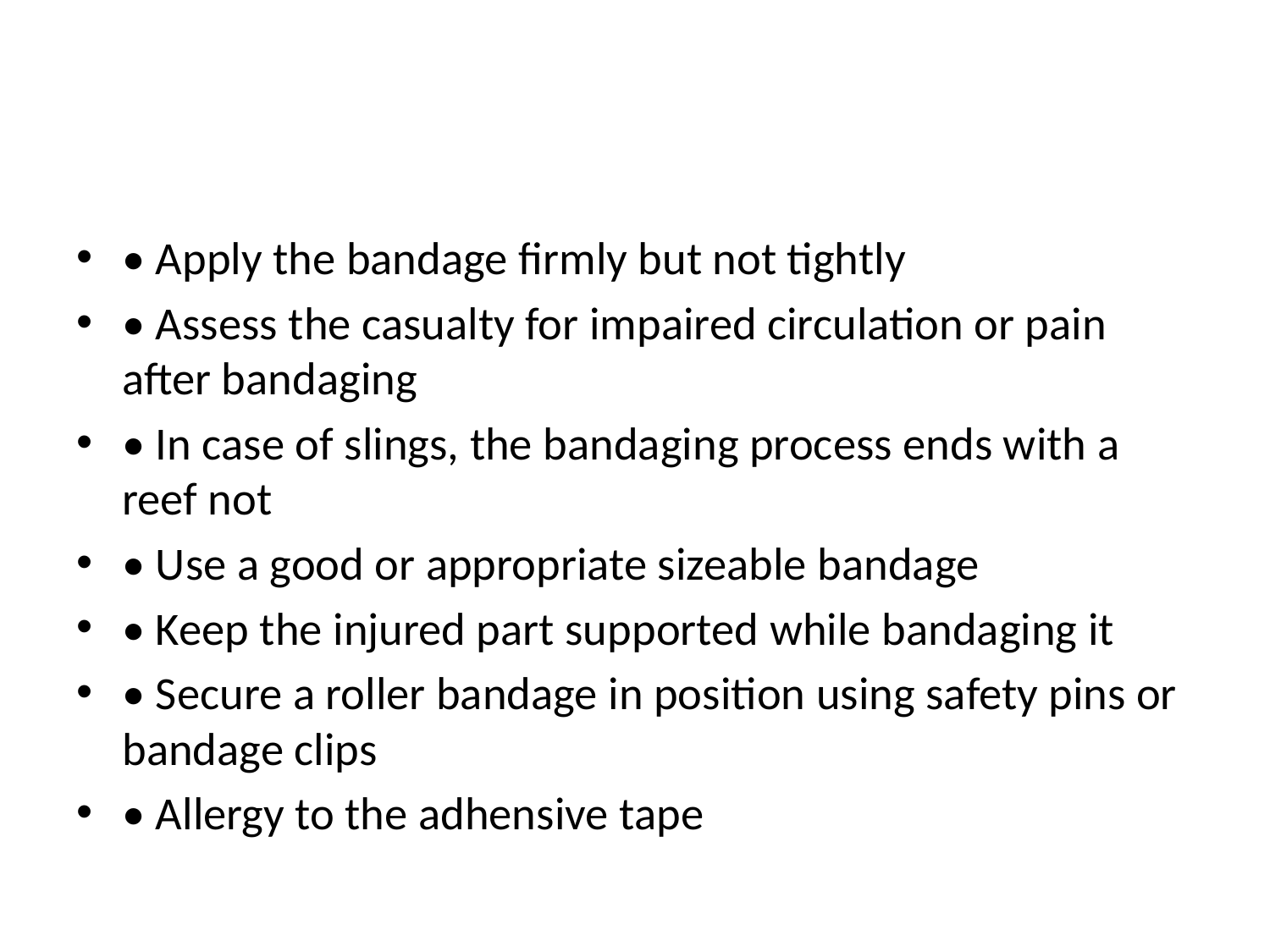

• Apply the bandage firmly but not tightly
• Assess the casualty for impaired circulation or pain after bandaging
• In case of slings, the bandaging process ends with a reef not
• Use a good or appropriate sizeable bandage
• Keep the injured part supported while bandaging it
• Secure a roller bandage in position using safety pins or bandage clips
• Allergy to the adhensive tape